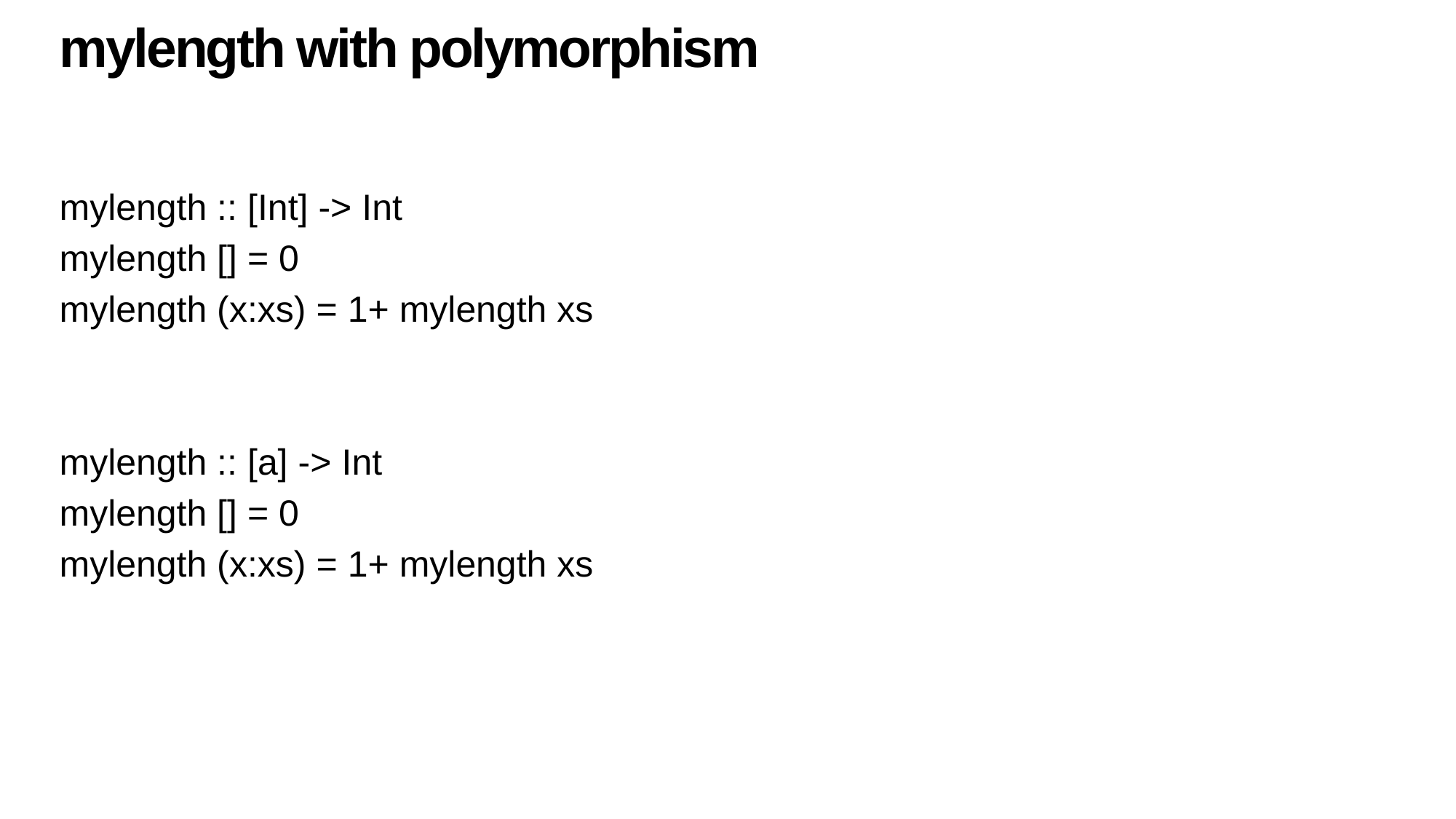

mylength with polymorphism
mylength :: [Int] -> Int
mylength [] = 0
mylength (x:xs) = 1+ mylength xs

mylength :: [a] -> Int
mylength [] = 0
mylength (x:xs) = 1+ mylength xs